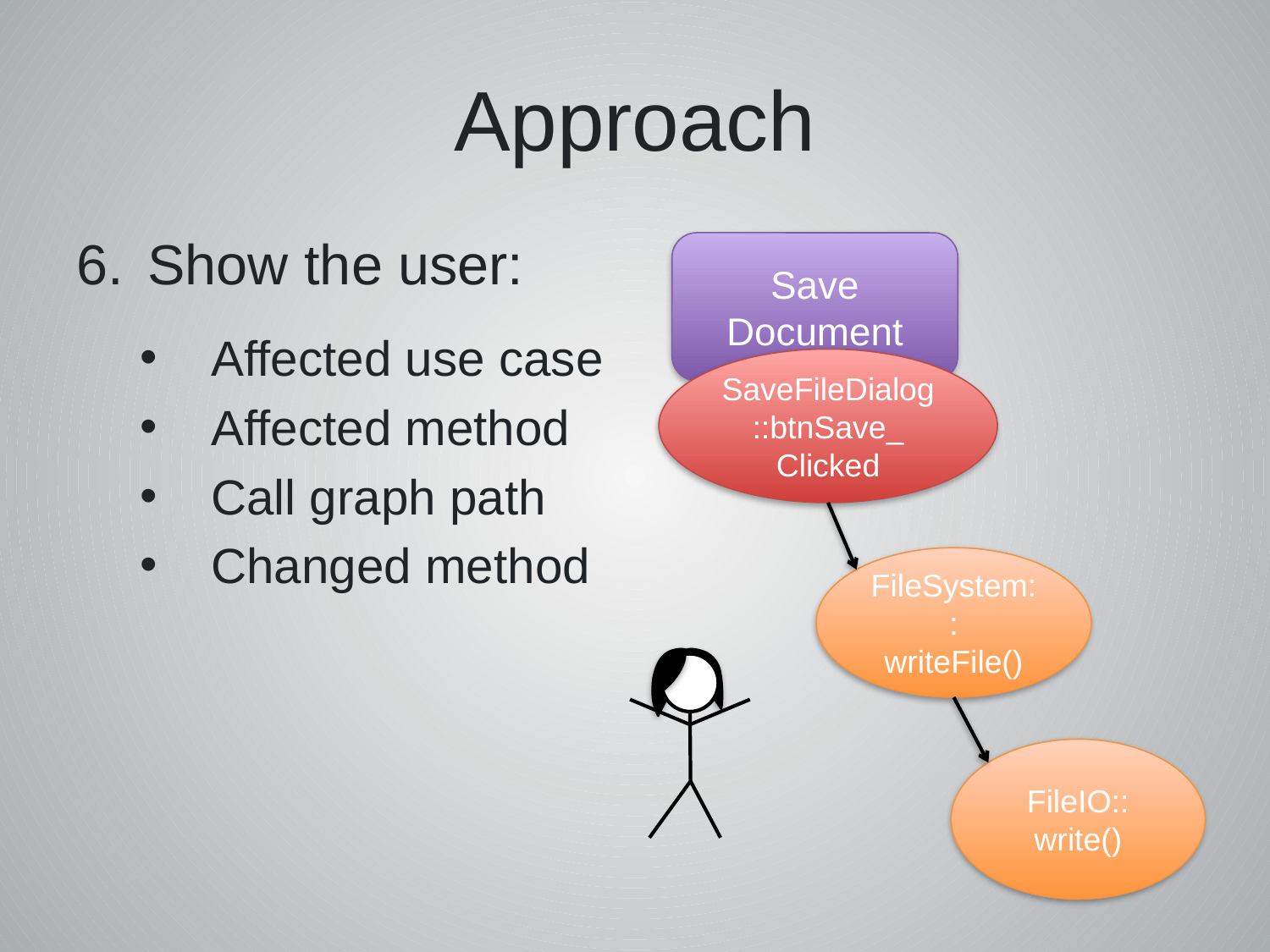

# Approach
Show the user:
Affected use case
Affected method
Call graph path
Changed method
Save Document
SaveFileDialog ::btnSave_ Clicked
FileSystem::
writeFile()

FileIO::
write()